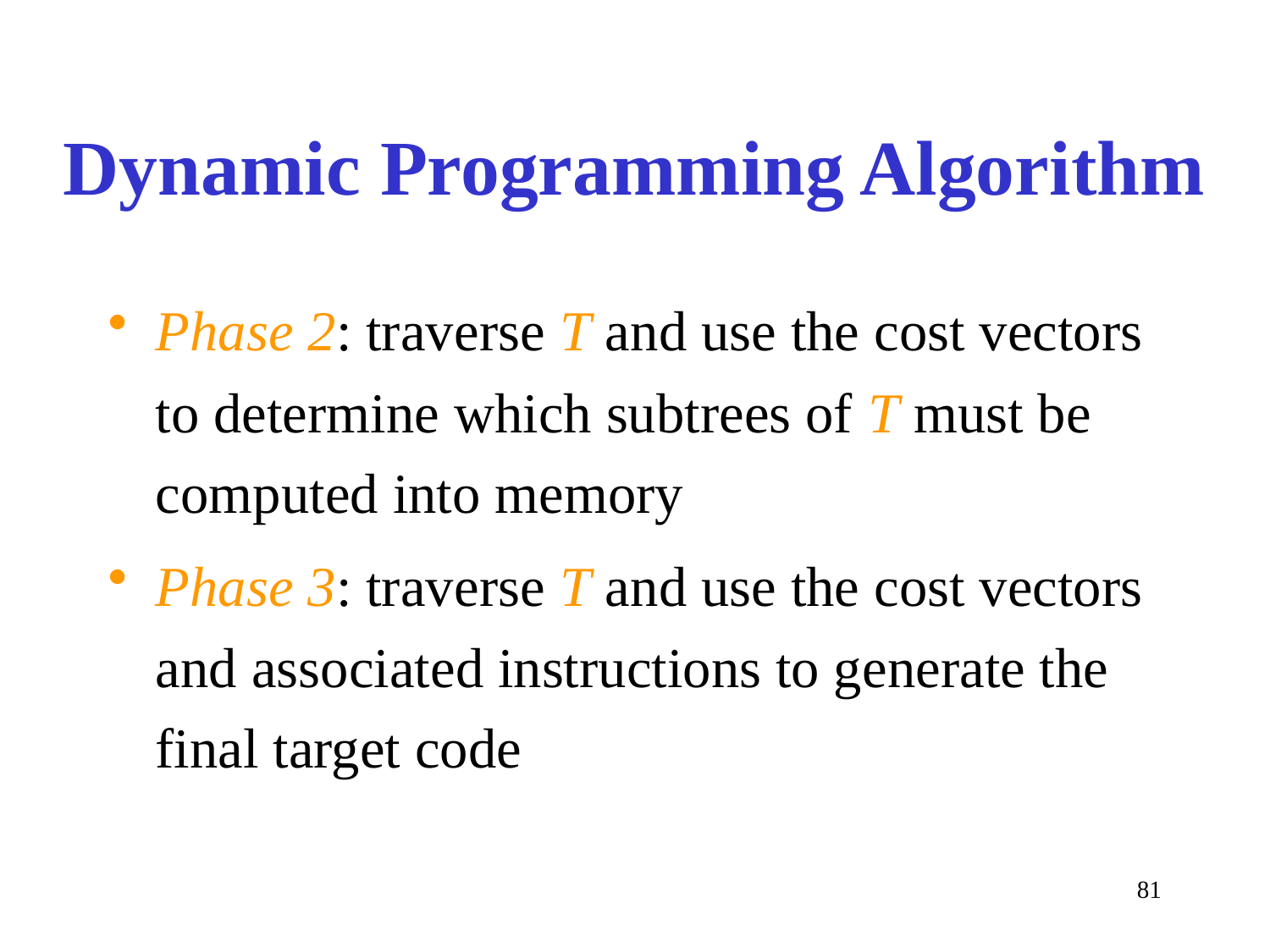

# Dynamic Programming Algorithm
Phase 2: traverse T and use the cost vectors to determine which subtrees of T must be computed into memory
Phase 3: traverse T and use the cost vectors and associated instructions to generate the final target code
81